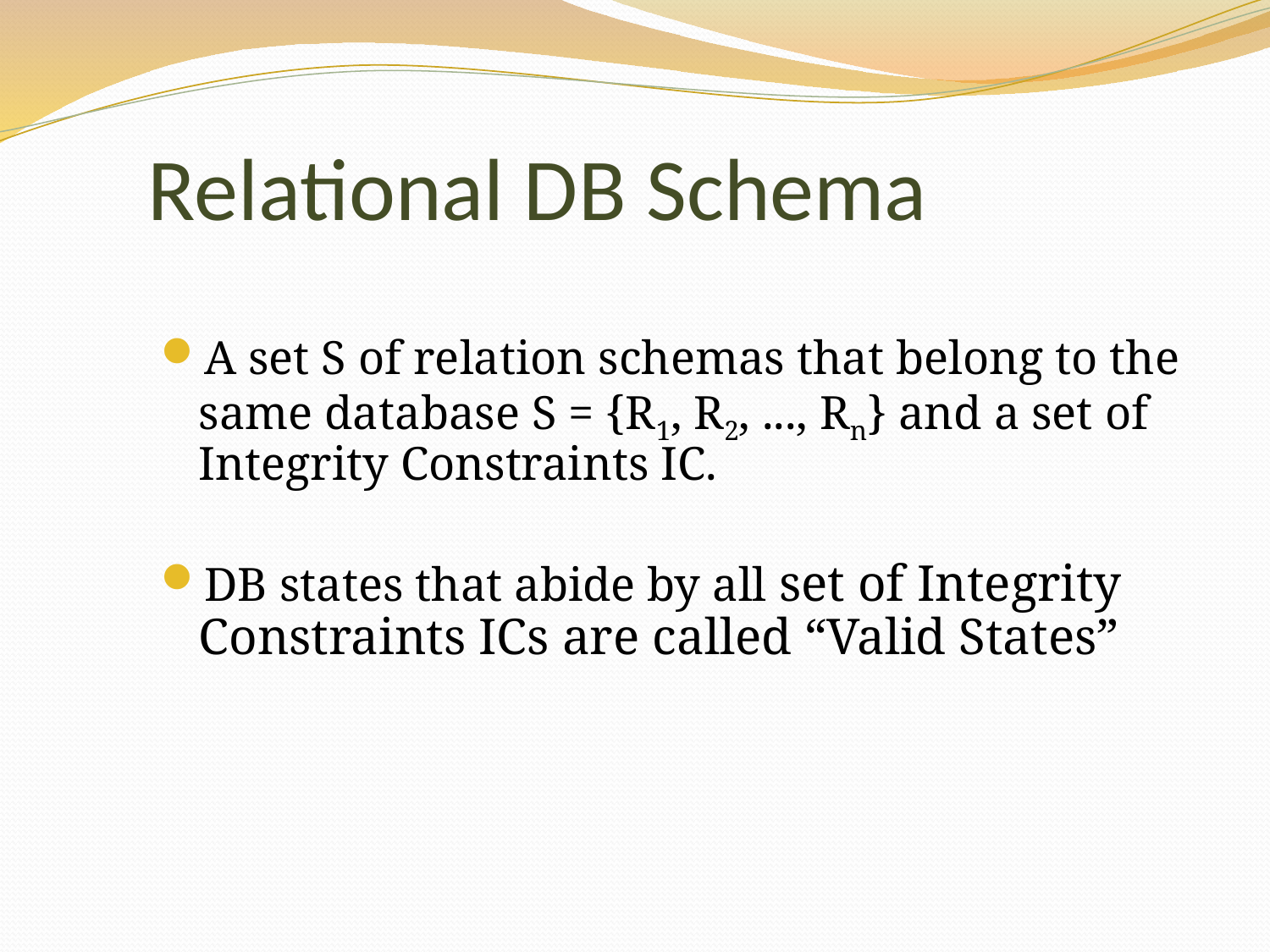

Relational DB Schema

A set S of relation schemas that belong to the same database S = {R1, R2, ..., Rn} and a set of Integrity Constraints IC.

DB states that abide by all set of Integrity Constraints ICs are called “Valid States”